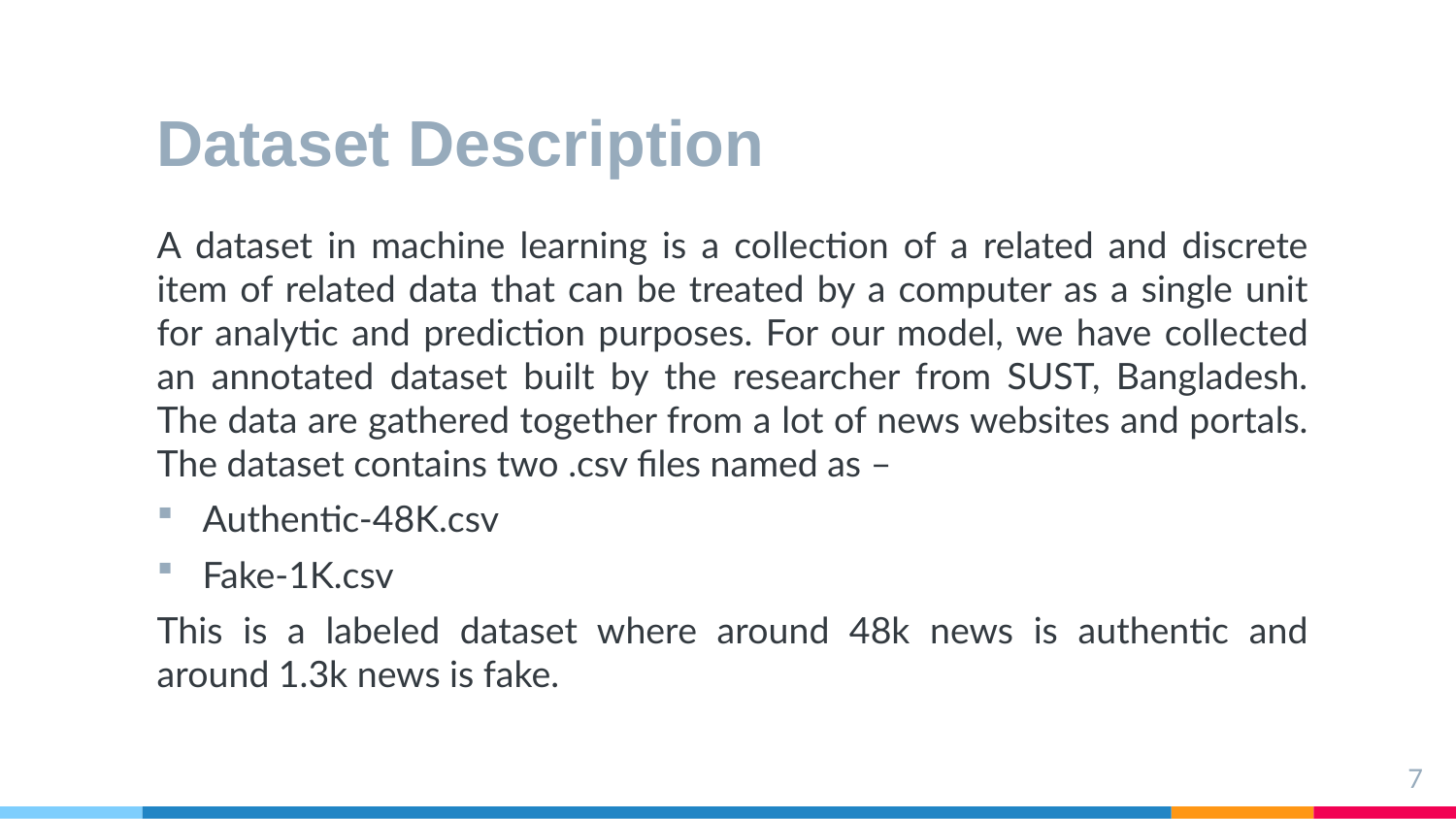

# Dataset Description
A dataset in machine learning is a collection of a related and discrete item of related data that can be treated by a computer as a single unit for analytic and prediction purposes. For our model, we have collected an annotated dataset built by the researcher from SUST, Bangladesh. The data are gathered together from a lot of news websites and portals. The dataset contains two .csv files named as –
Authentic-48K.csv
Fake-1K.csv
This is a labeled dataset where around 48k news is authentic and around 1.3k news is fake.
7